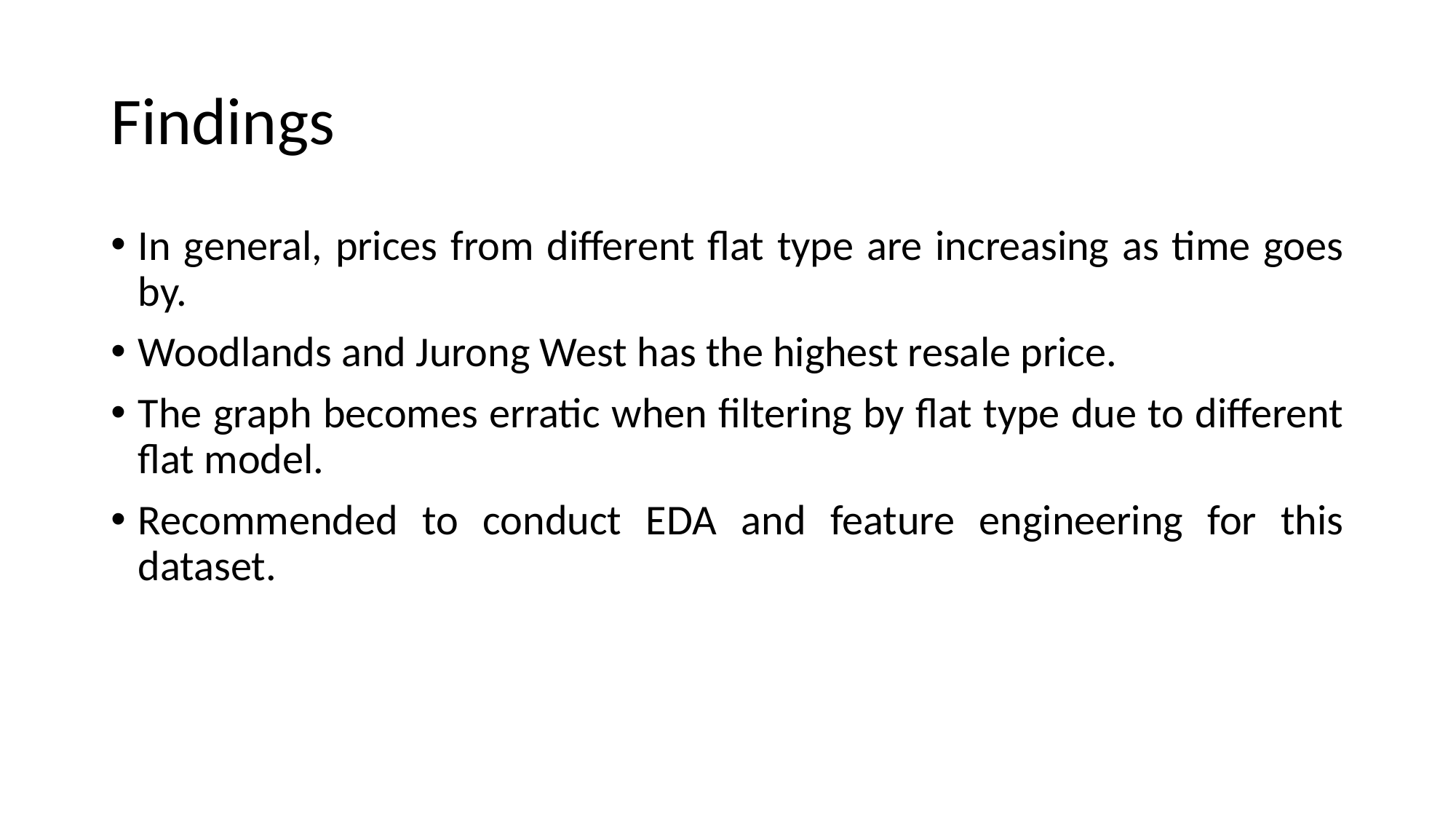

# Findings
In general, prices from different flat type are increasing as time goes by.
Woodlands and Jurong West has the highest resale price.
The graph becomes erratic when filtering by flat type due to different flat model.
Recommended to conduct EDA and feature engineering for this dataset.